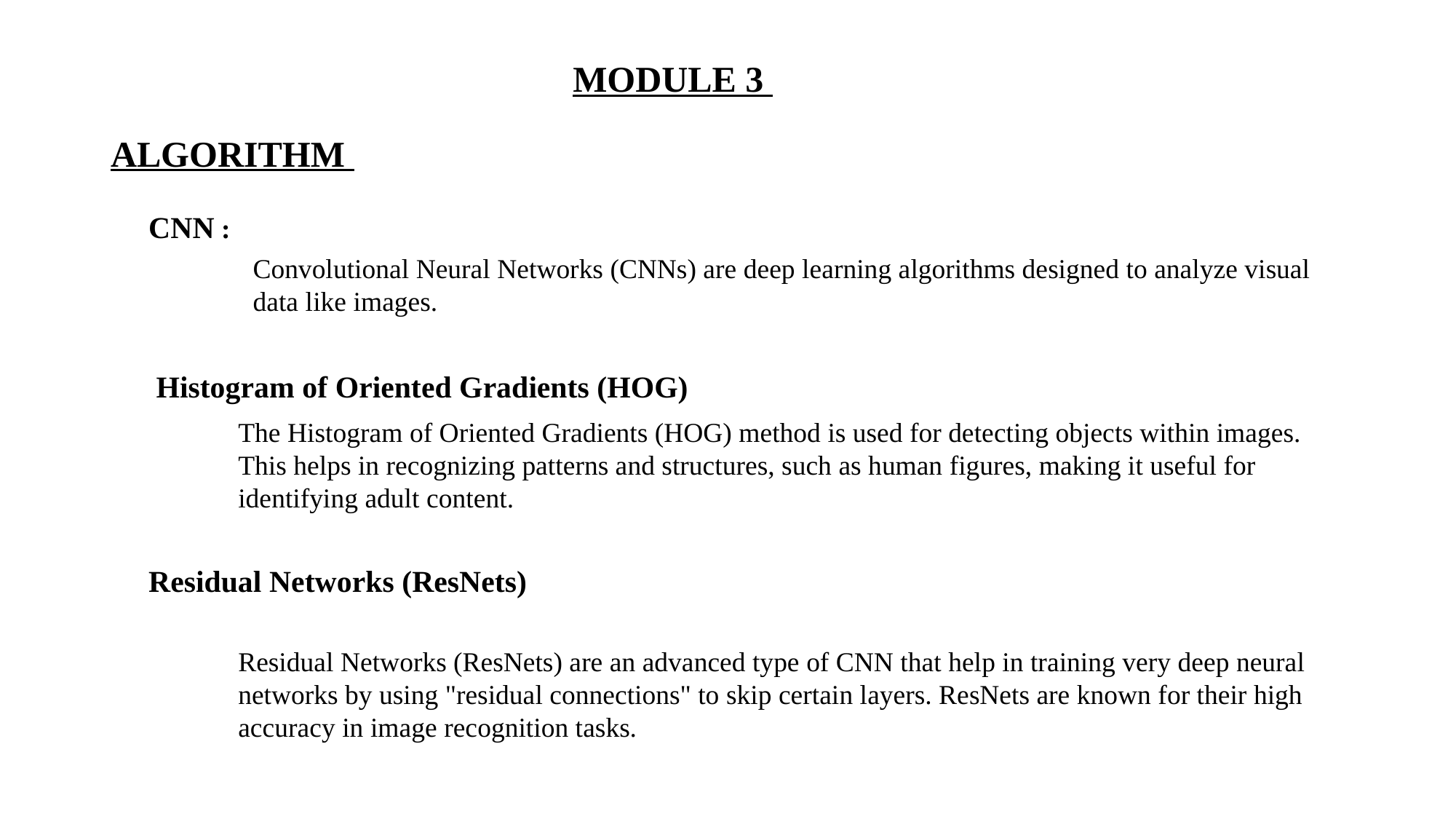

MODULE 3
ALGORITHM
CNN :
Convolutional Neural Networks (CNNs) are deep learning algorithms designed to analyze visual
data like images.
 Histogram of Oriented Gradients (HOG)
The Histogram of Oriented Gradients (HOG) method is used for detecting objects within images. This helps in recognizing patterns and structures, such as human figures, making it useful for identifying adult content.

Residual Networks (ResNets) are an advanced type of CNN that help in training very deep neural networks by using "residual connections" to skip certain layers. ResNets are known for their high accuracy in image recognition tasks.
Residual Networks (ResNets)